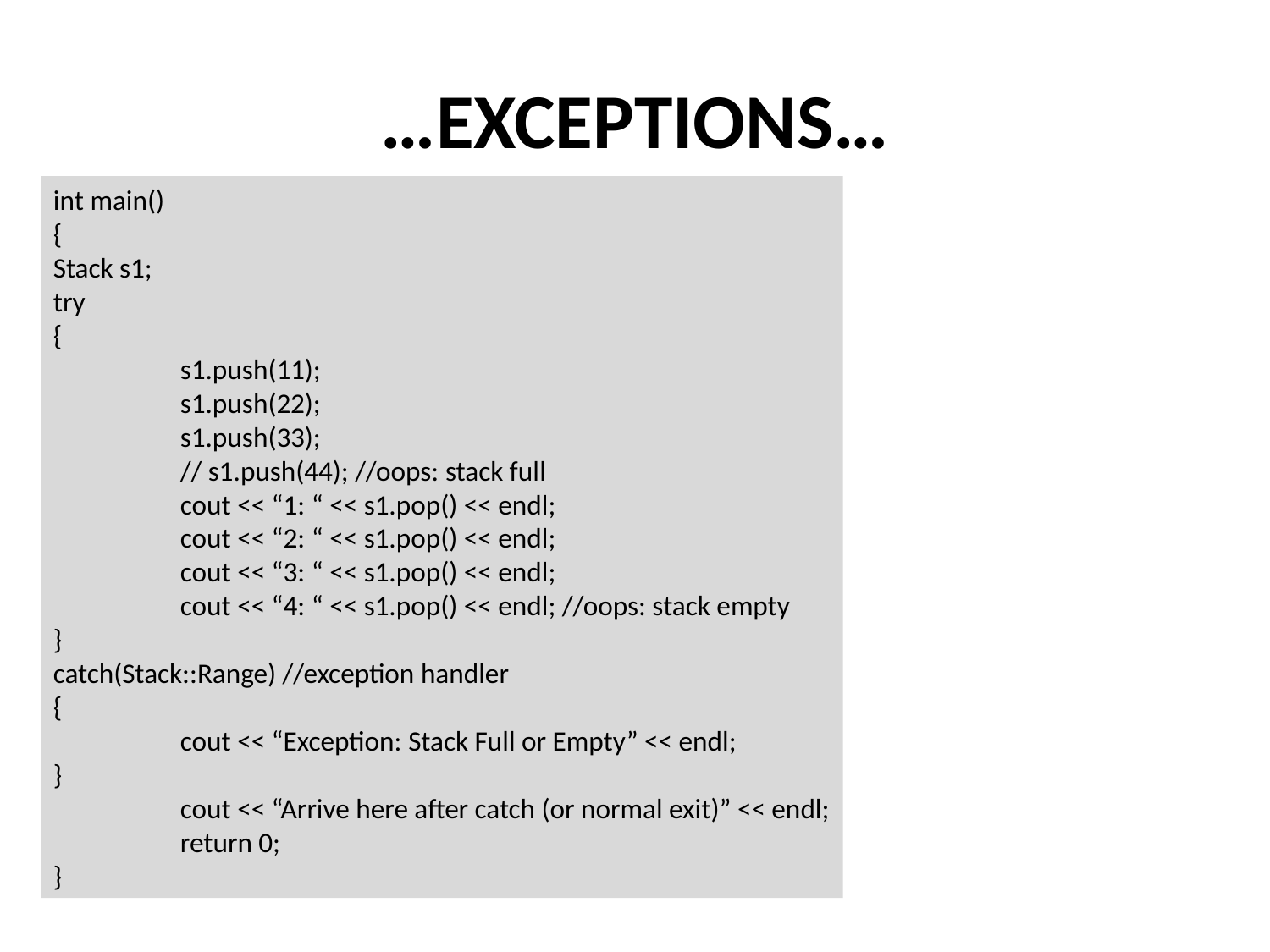

# …EXCEPTIONS…
int main()
{
Stack s1;
try
{
	s1.push(11);
	s1.push(22);
	s1.push(33);
	// s1.push(44); //oops: stack full
	cout << “1: “ << s1.pop() << endl;
	cout << “2: “ << s1.pop() << endl;
	cout << “3: “ << s1.pop() << endl;
	cout << “4: “ << s1.pop() << endl; //oops: stack empty
}
catch(Stack::Range) //exception handler
{
	cout << “Exception: Stack Full or Empty” << endl;
}
	cout << “Arrive here after catch (or normal exit)” << endl;
	return 0;
}